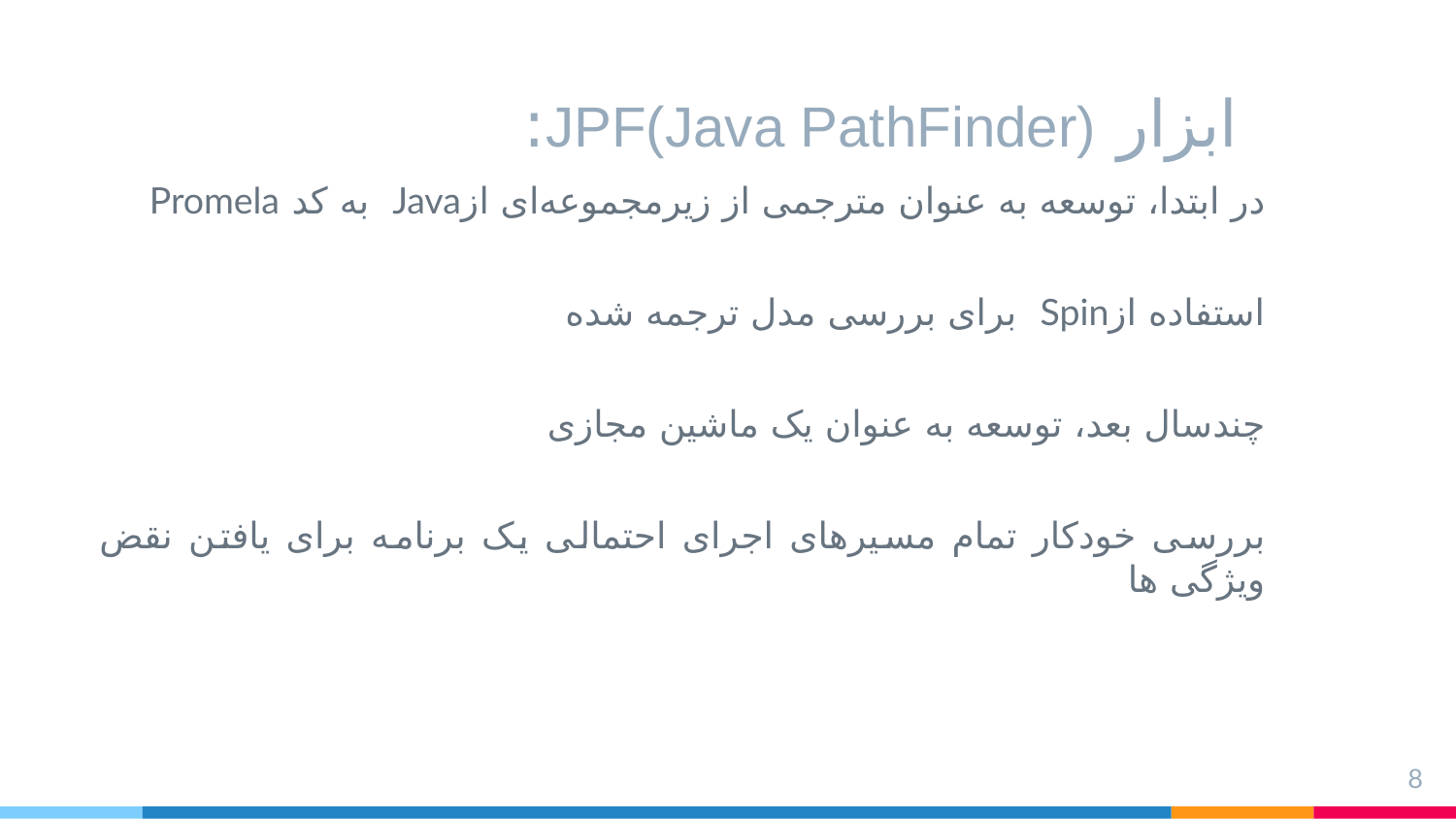

# ابزار JPF(Java PathFinder):
در ابتدا، توسعه به عنوان مترجمی از زیرمجموعه‌ای ازJava  به کد Promela

استفاده ازSpin  برای بررسی مدل ترجمه شده

چندسال بعد، توسعه به عنوان یک ماشین مجازی

بررسی خودکار تمام مسیرهای اجرای احتمالی یک برنامه برای یافتن نقض ویژگی ها

8